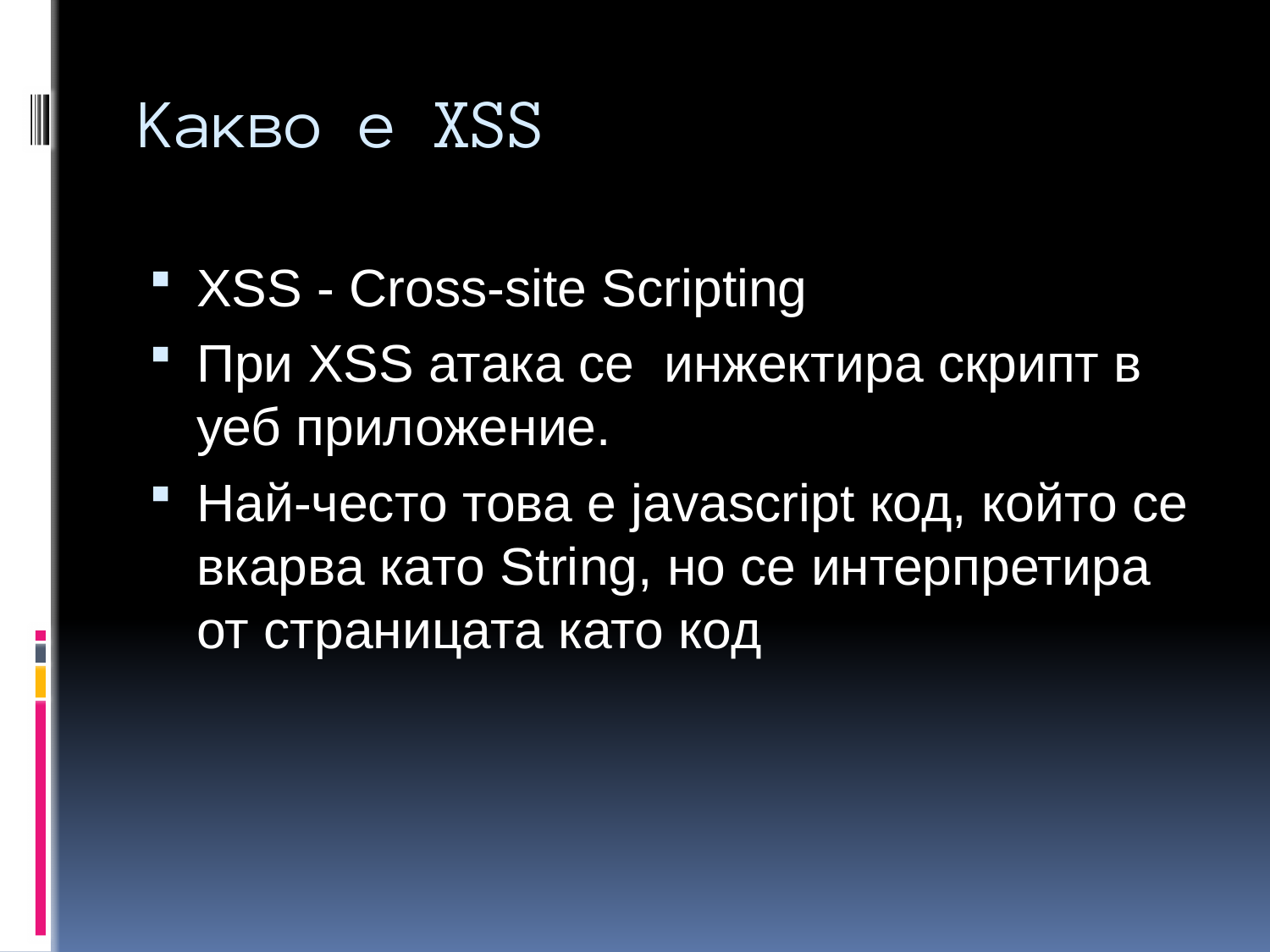

# Какво е XSS
XSS - Cross-site Scripting
При XSS атака се  инжектира скрипт в уеб приложение.
Най-често това е javascript код, който се вкарва като String, но се интерпретира от страницата като код